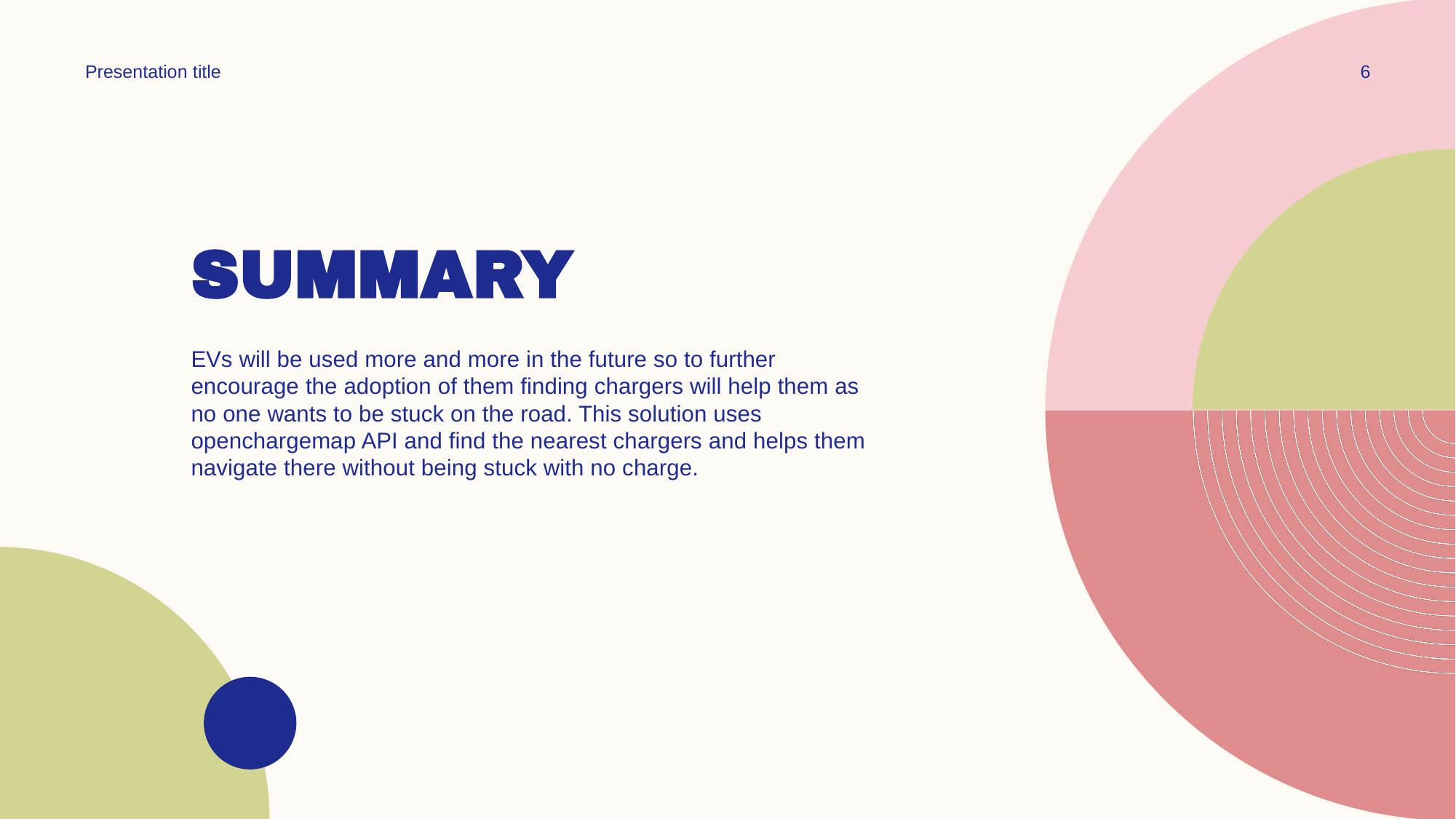

Presentation title
6
# SUMMARY
EVs will be used more and more in the future so to further encourage the adoption of them finding chargers will help them as no one wants to be stuck on the road. This solution uses openchargemap API and find the nearest chargers and helps them navigate there without being stuck with no charge.